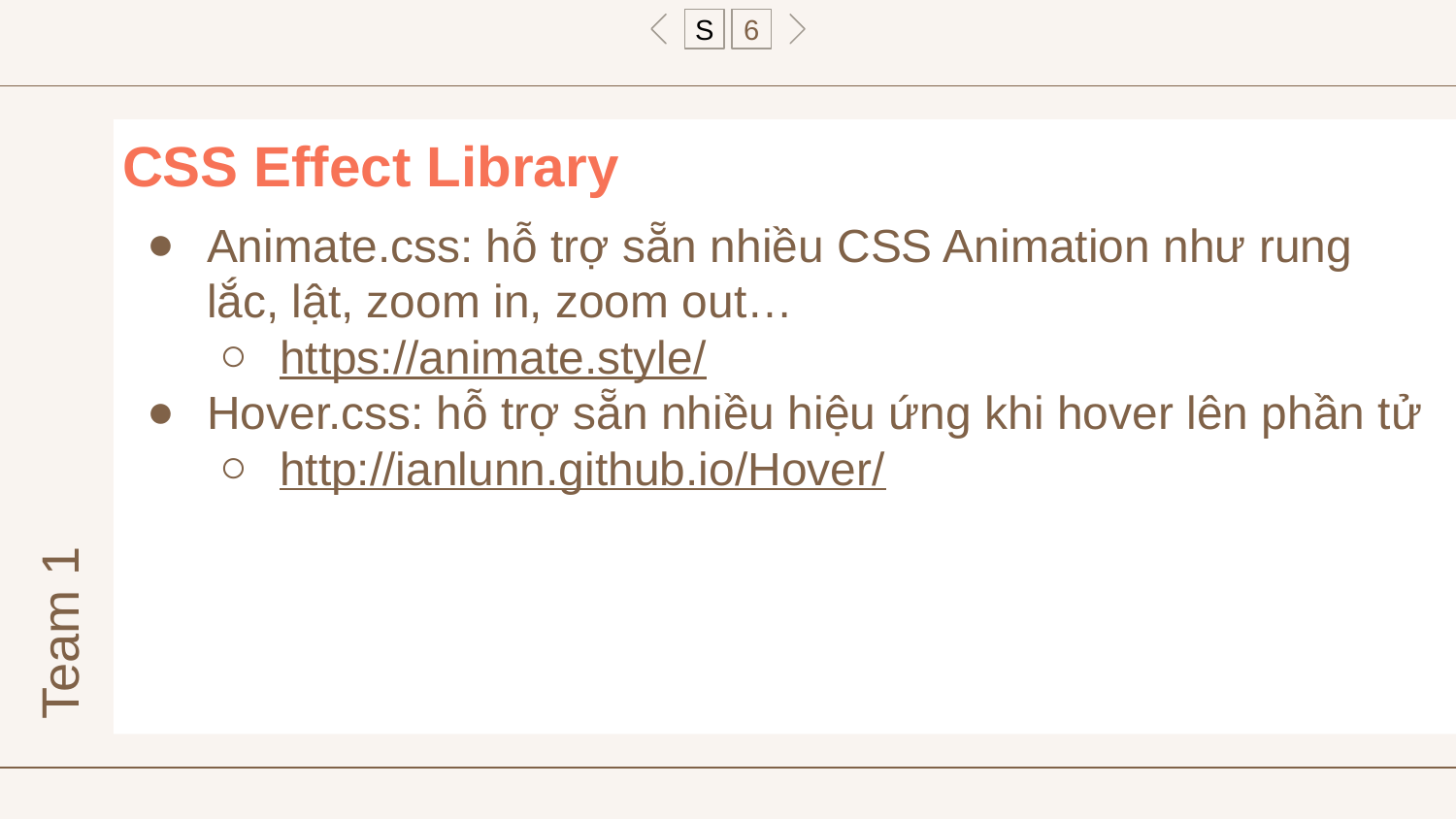

S
6

# CSS Effect Library
Animate.css: hỗ trợ sẵn nhiều CSS Animation như rung lắc, lật, zoom in, zoom out…
https://animate.style/
Hover.css: hỗ trợ sẵn nhiều hiệu ứng khi hover lên phần tử
http://ianlunn.github.io/Hover/
Team 1